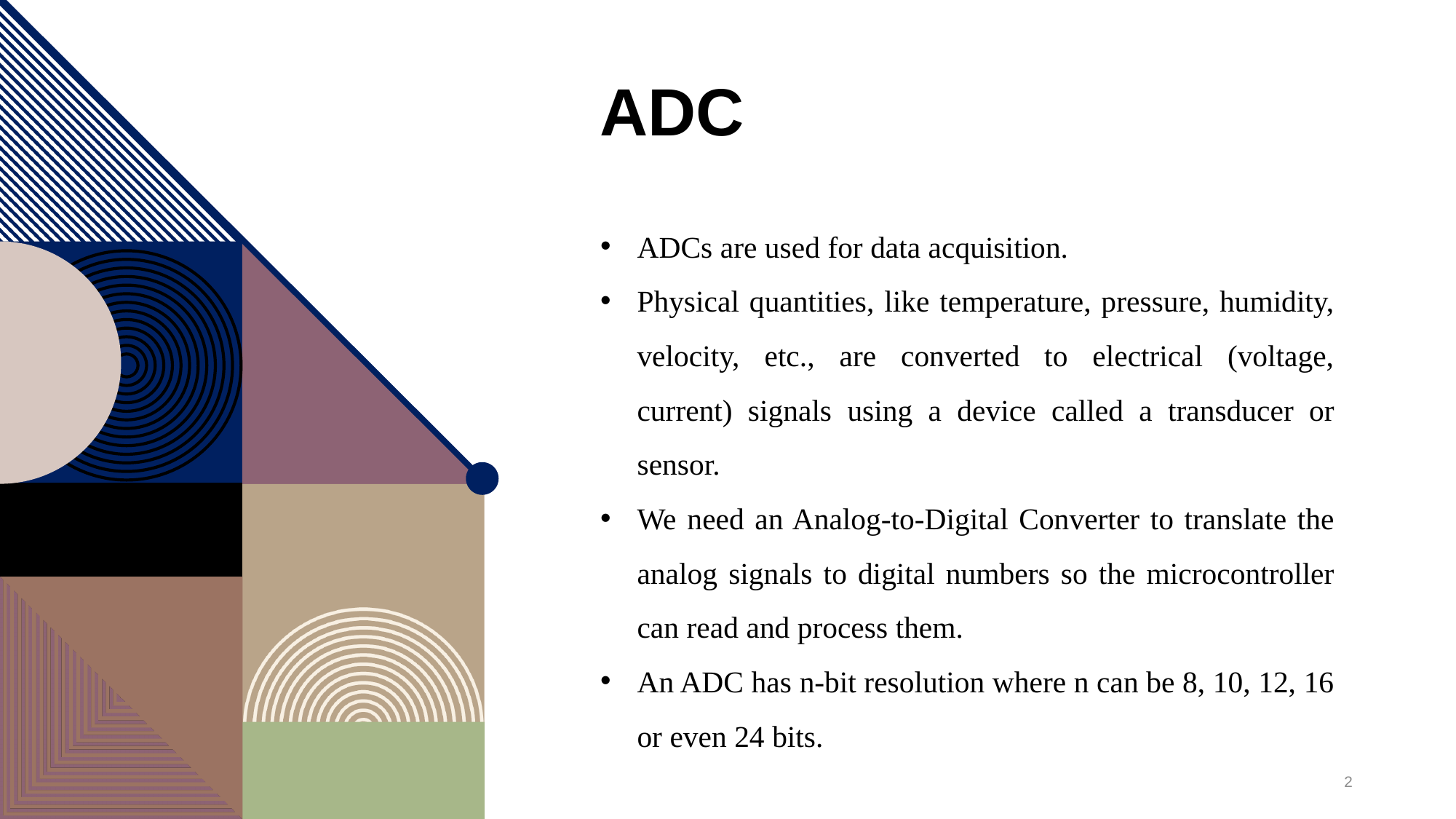

# adc
ADCs are used for data acquisition.
Physical quantities, like temperature, pressure, humidity, velocity, etc., are converted to electrical (voltage, current) signals using a device called a transducer or sensor.
We need an Analog-to-Digital Converter to translate the analog signals to digital numbers so the microcontroller can read and process them.
An ADC has n-bit resolution where n can be 8, 10, 12, 16 or even 24 bits.
2